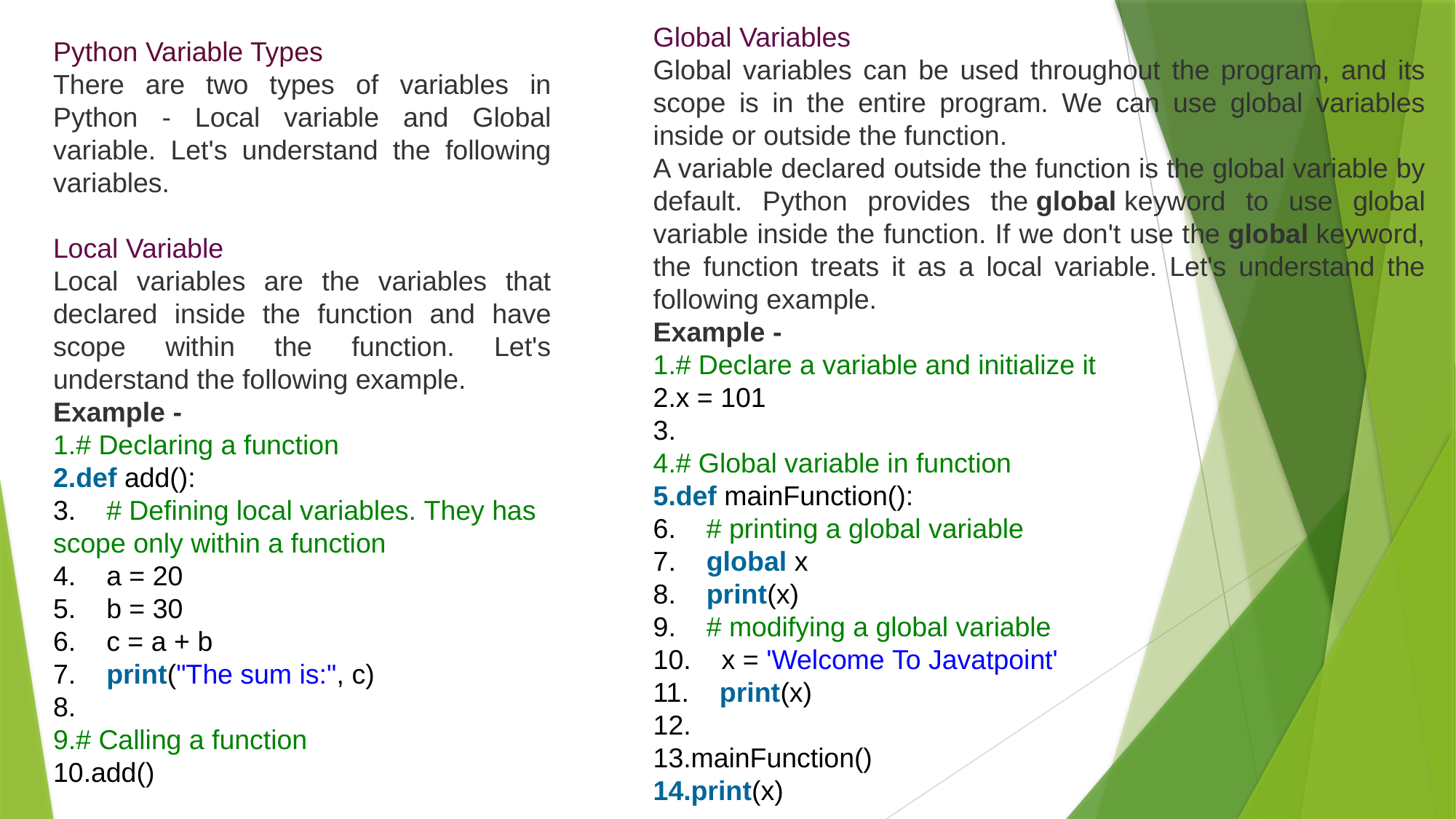

Global Variables
Global variables can be used throughout the program, and its scope is in the entire program. We can use global variables inside or outside the function.
A variable declared outside the function is the global variable by default. Python provides the global keyword to use global variable inside the function. If we don't use the global keyword, the function treats it as a local variable. Let's understand the following example.
Example -
# Declare a variable and initialize it
x = 101

# Global variable in function
def mainFunction():
    # printing a global variable
    global x
    print(x)
    # modifying a global variable
    x = 'Welcome To Javatpoint'
    print(x)

mainFunction()
print(x)
Python Variable Types
There are two types of variables in Python - Local variable and Global variable. Let's understand the following variables.

Local Variable
Local variables are the variables that declared inside the function and have scope within the function. Let's understand the following example.
Example -
# Declaring a function
def add():
    # Defining local variables. They has scope only within a function
    a = 20
    b = 30
    c = a + b
    print("The sum is:", c)

# Calling a function
add()